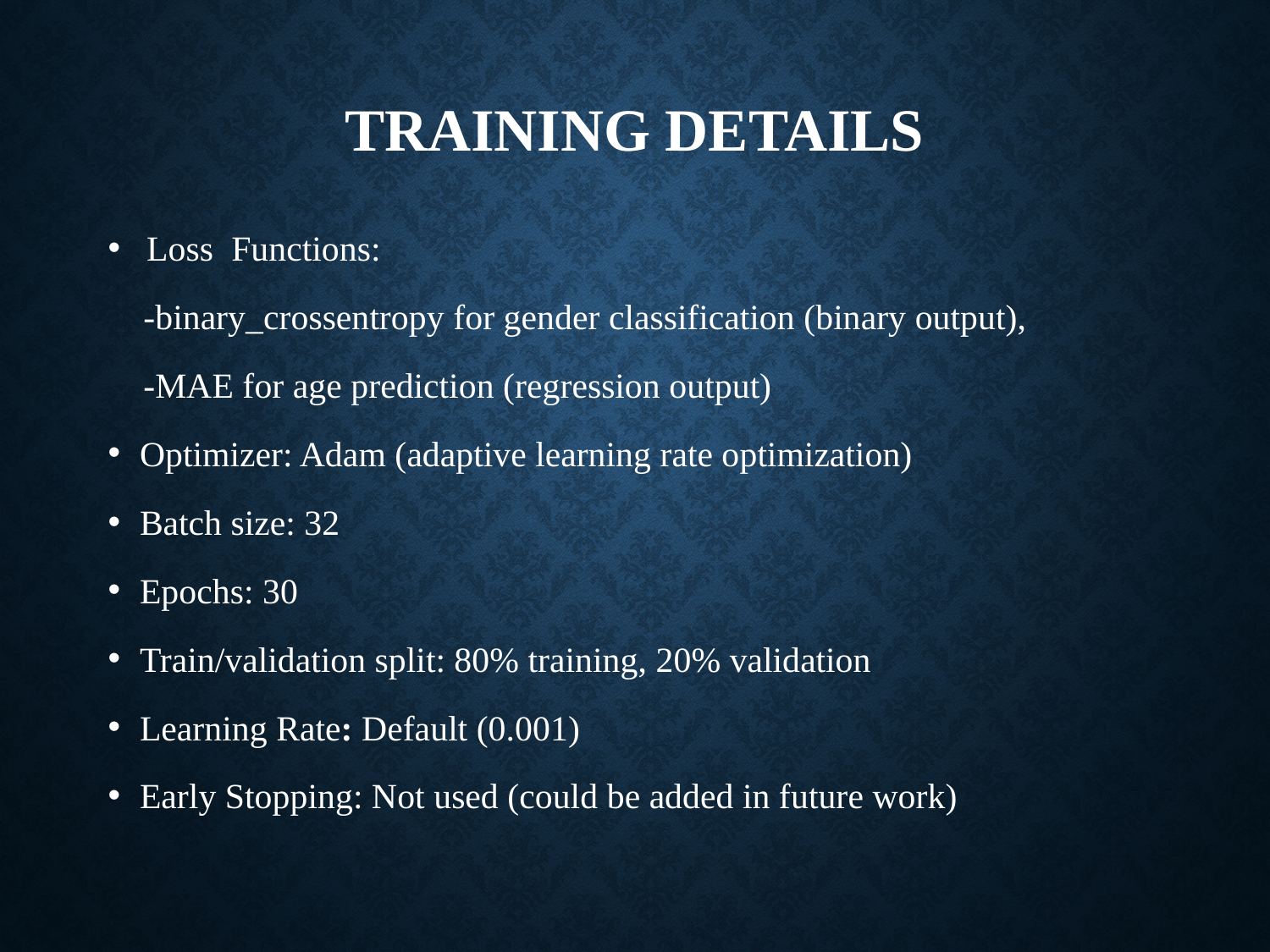

# Training Details
 Loss  Functions:
    -binary_crossentropy for gender classification (binary output),
    -MAE for age prediction (regression output)
Optimizer: Adam (adaptive learning rate optimization)
Batch size: 32
Epochs: 30
Train/validation split: 80% training, 20% validation
Learning Rate: Default (0.001)
Early Stopping: Not used (could be added in future work)